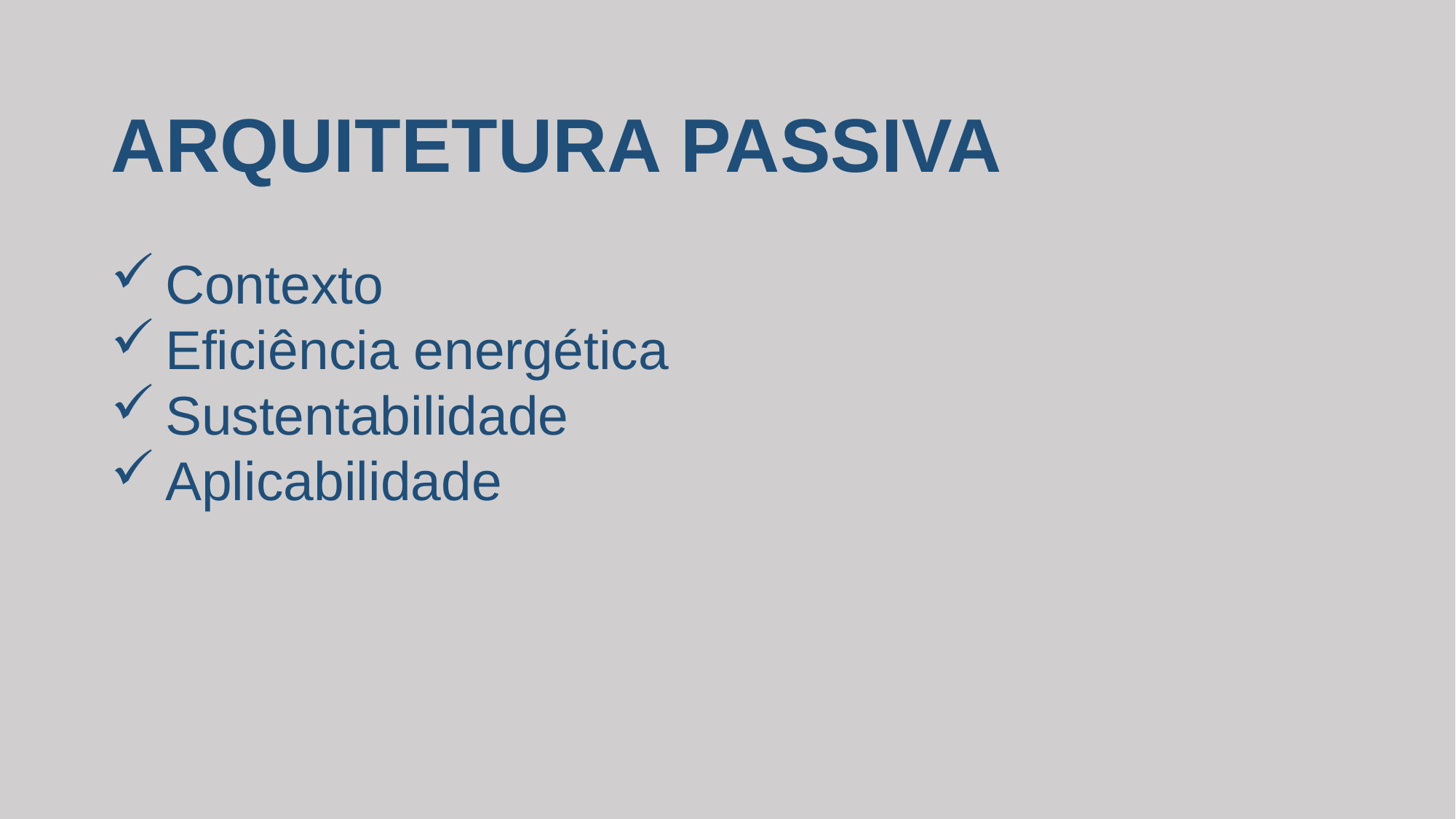

ARQUITETURA PASSIVA
Contexto
Eficiência energética
Sustentabilidade
Aplicabilidade